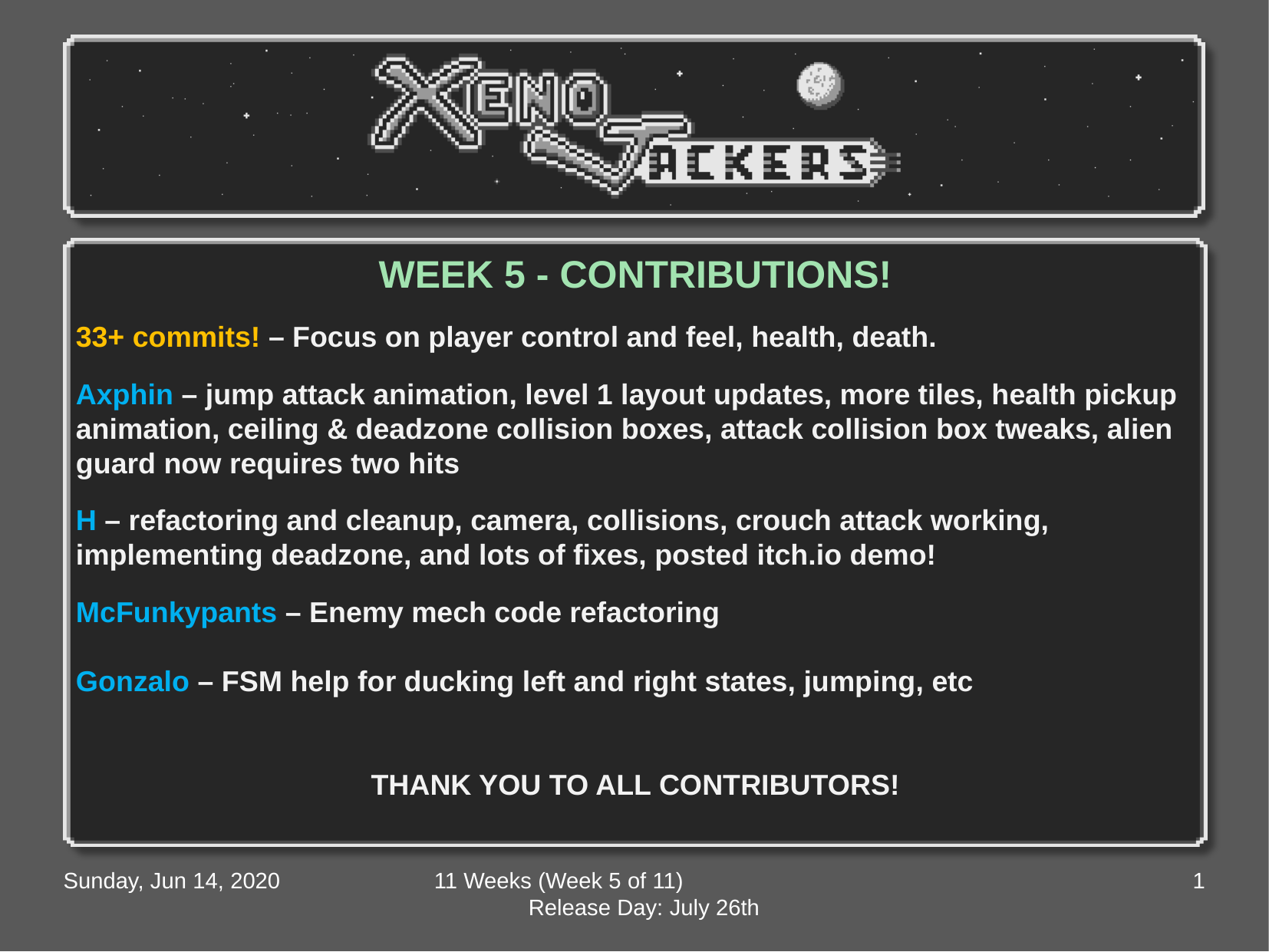

WEEK 5 - CONTRIBUTIONS!
33+ commits! – Focus on player control and feel, health, death.
Axphin – jump attack animation, level 1 layout updates, more tiles, health pickup animation, ceiling & deadzone collision boxes, attack collision box tweaks, alien guard now requires two hits
H – refactoring and cleanup, camera, collisions, crouch attack working, implementing deadzone, and lots of fixes, posted itch.io demo!
McFunkypants – Enemy mech code refactoring
Gonzalo – FSM help for ducking left and right states, jumping, etc

THANK YOU TO ALL CONTRIBUTORS!

Sunday, Jun 14, 2020
11 Weeks (Week 5 of 11)                            Release Day: July 26th
1